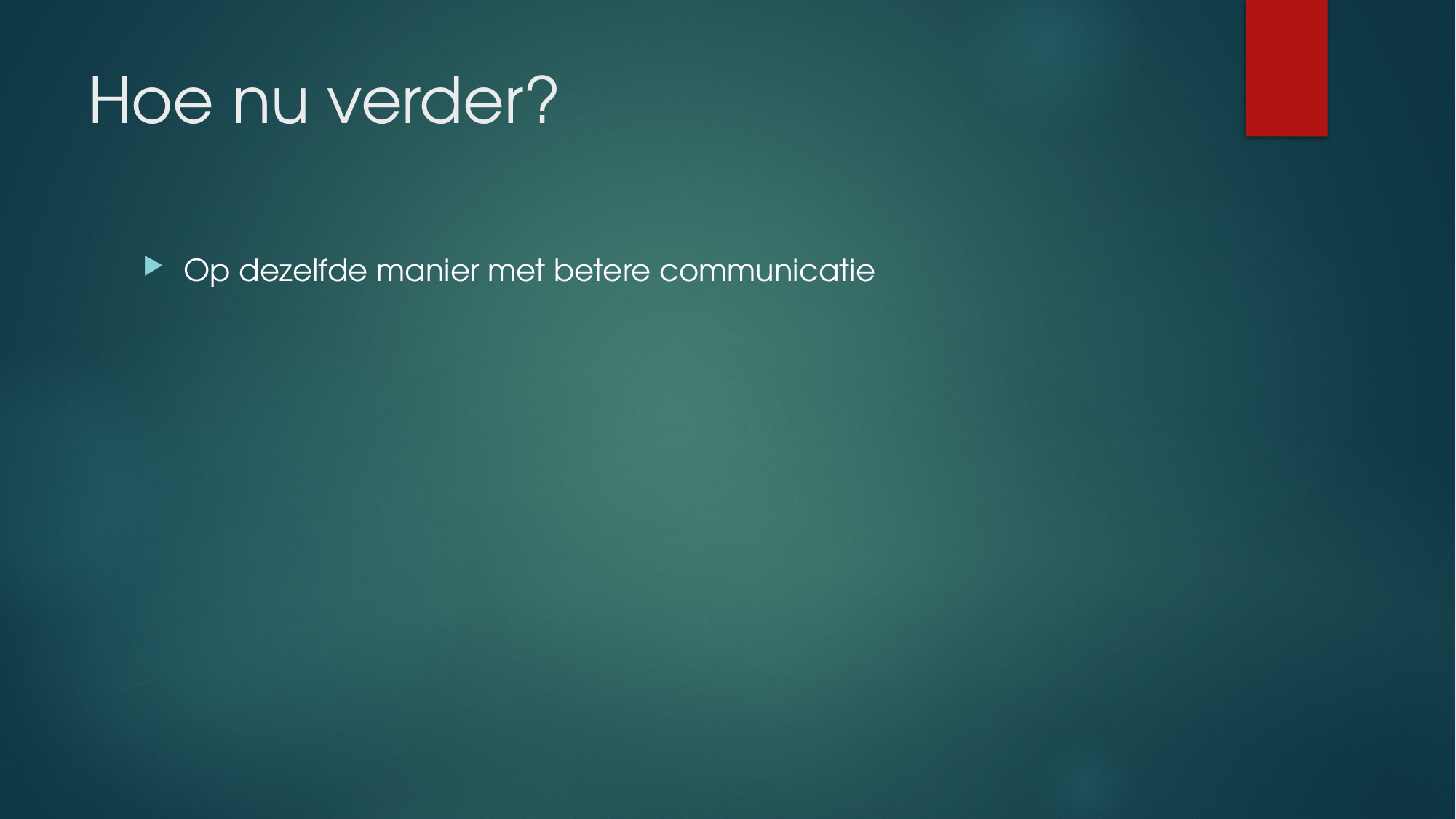

# Hoe nu verder?
Op dezelfde manier met betere communicatie